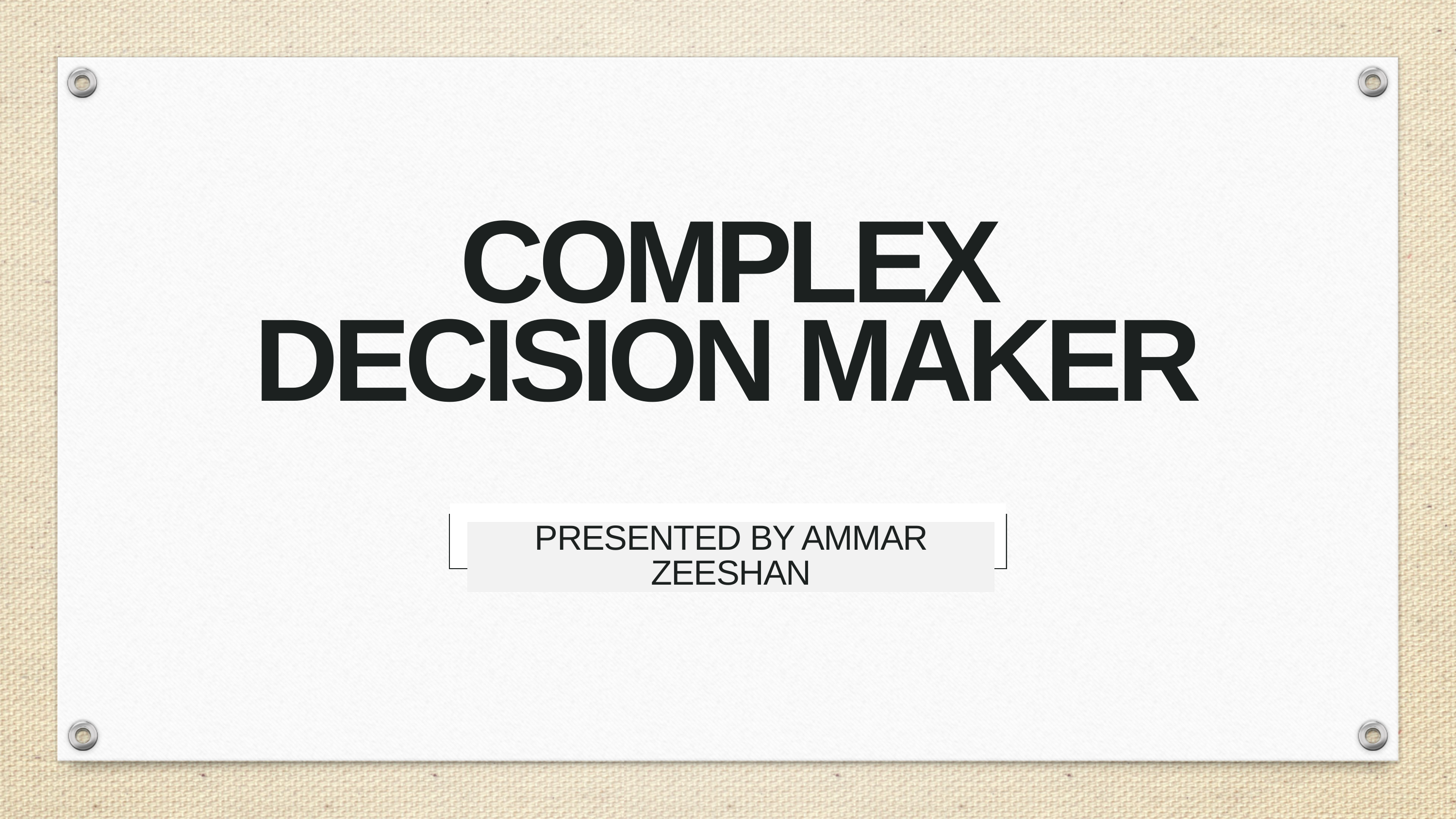

COMPLEX DECISION MAKER

PRESENTED BY AMMAR ZEESHAN